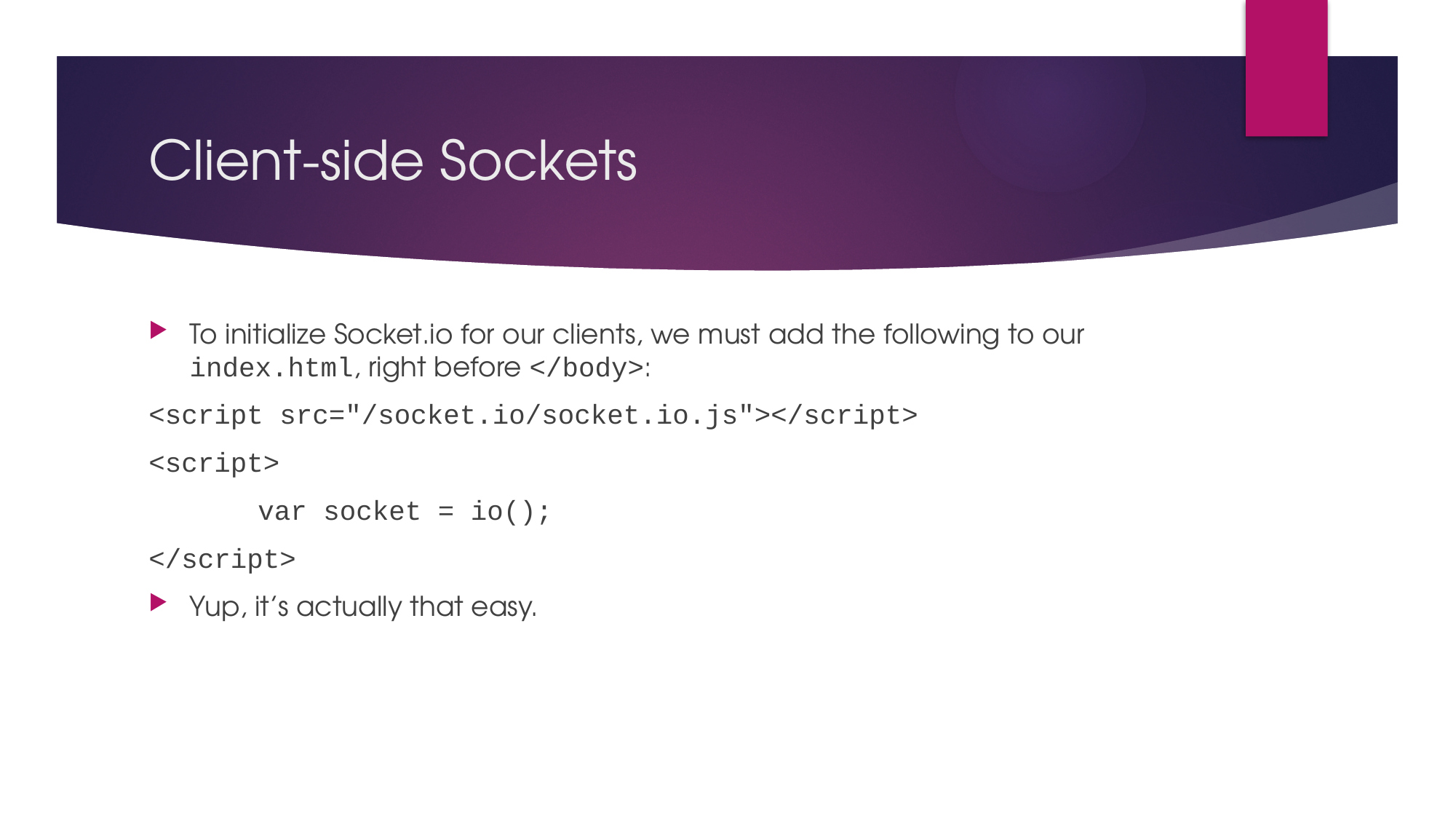

# Client-side Sockets
To initialize Socket.io for our clients, we must add the following to our index.html, right before </body>:
<script src="/socket.io/socket.io.js"></script>
<script>
	var socket = io();
</script>
Yup, it’s actually that easy.